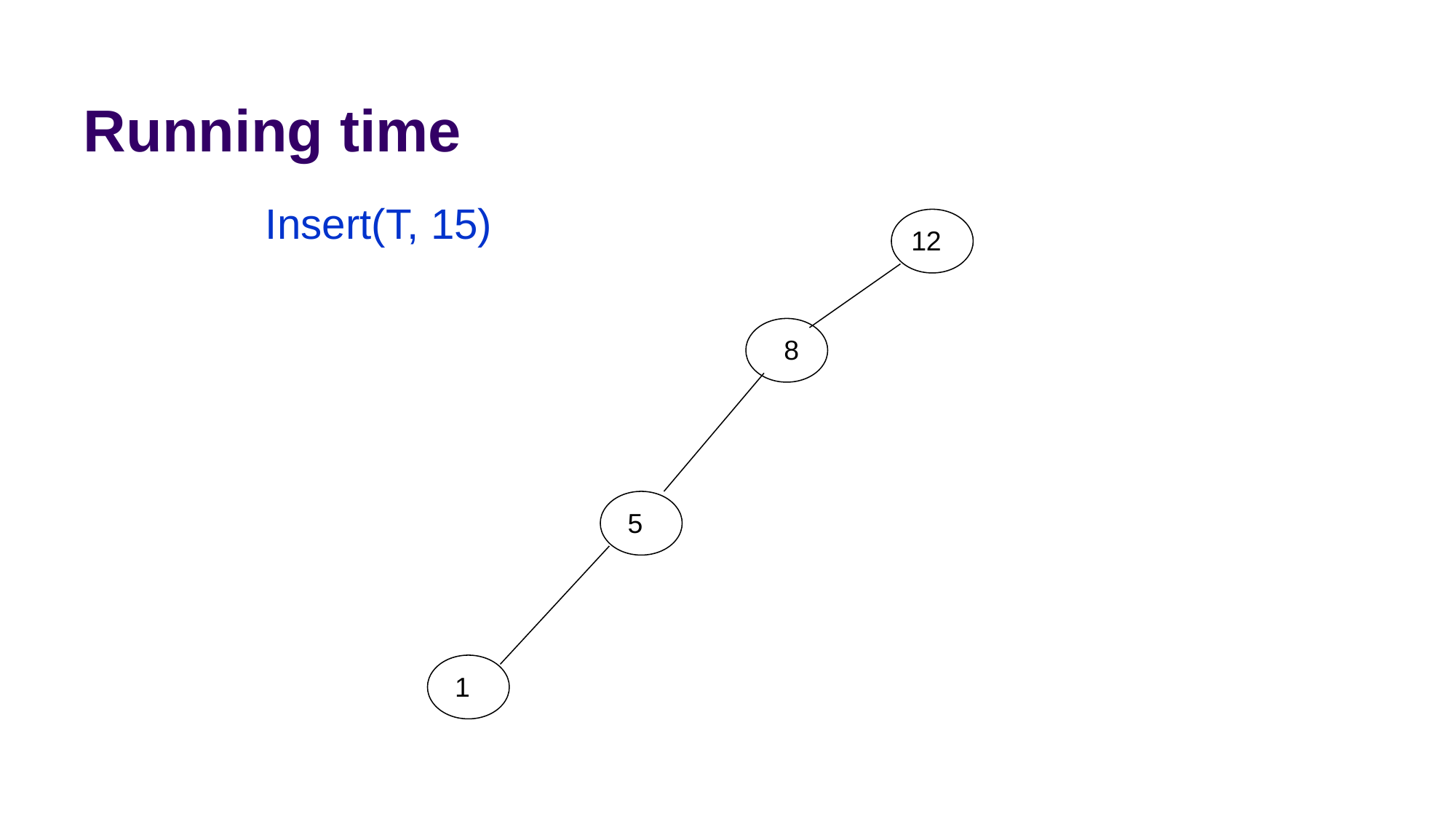

# Running time
Insert(T, 15)

12

8

 5

 1